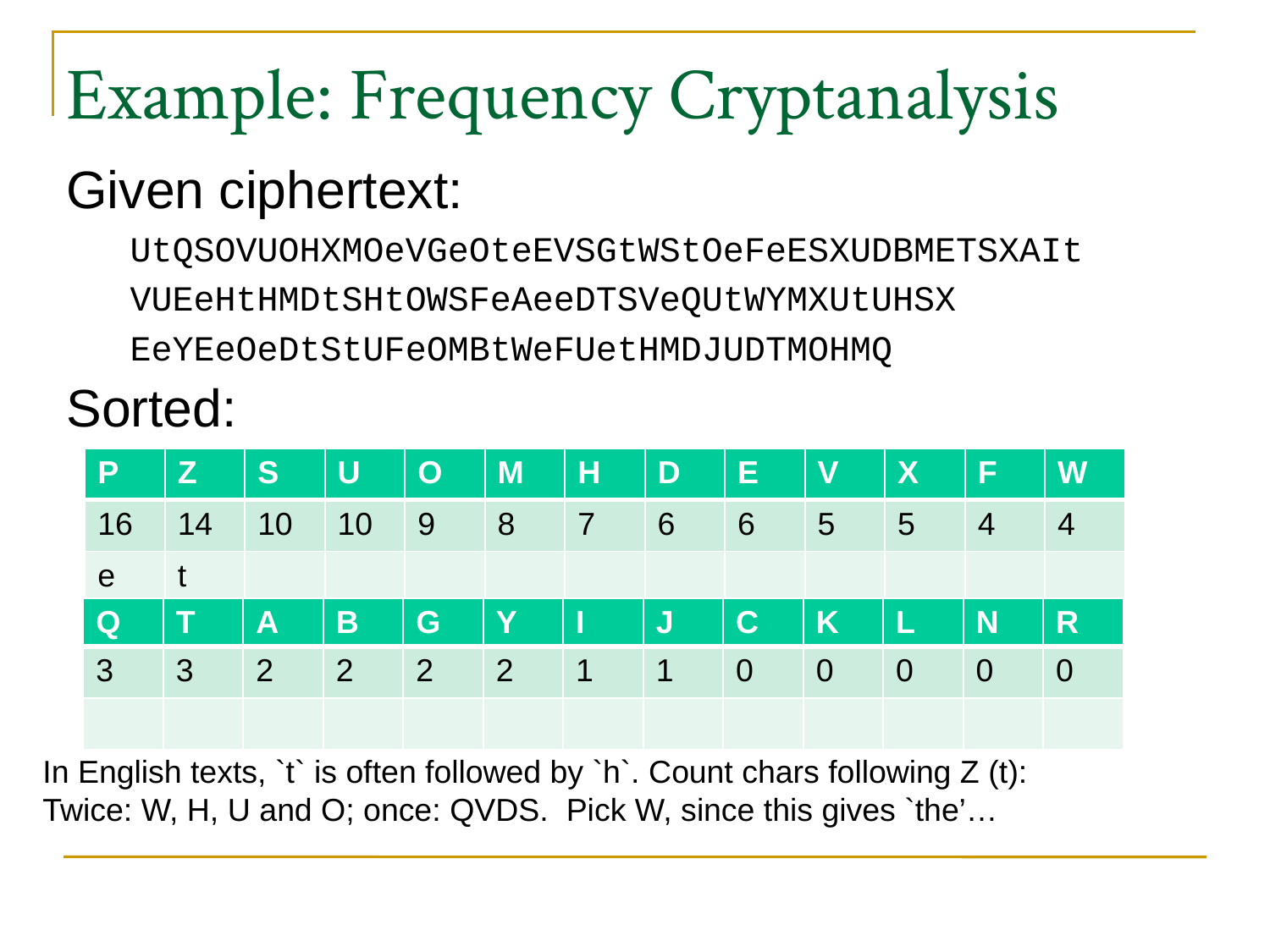

# Example: Frequency Cryptanalysis
Given ciphertext:
UtQSOVUOHXMOeVGeOteEVSGtWStOeFeESXUDBMETSXAIt
VUEeHtHMDtSHtOWSFeAeeDTSVeQUtWYMXUtUHSX
EeYEeOeDtStUFeOMBtWeFUetHMDJUDTMOHMQ
Sorted:
| P | Z | S | U | O | M | H | D | E | V | X | F | W |
| --- | --- | --- | --- | --- | --- | --- | --- | --- | --- | --- | --- | --- |
| 16 | 14 | 10 | 10 | 9 | 8 | 7 | 6 | 6 | 5 | 5 | 4 | 4 |
| e | t |  |  |  |  |  |  |  |  |  |  |  |
| Q | T | A | B | G | Y | I | J | C | K | L | N | R |
| --- | --- | --- | --- | --- | --- | --- | --- | --- | --- | --- | --- | --- |
| 3 | 3 | 2 | 2 | 2 | 2 | 1 | 1 | 0 | 0 | 0 | 0 | 0 |
|  |  |  |  |  |  |  |  |  |  |  |  |  |
In English texts, `t` is often followed by `h`. Count chars following Z (t):
Twice: W, H, U and O; once: QVDS.  Pick W, since this gives `the’…